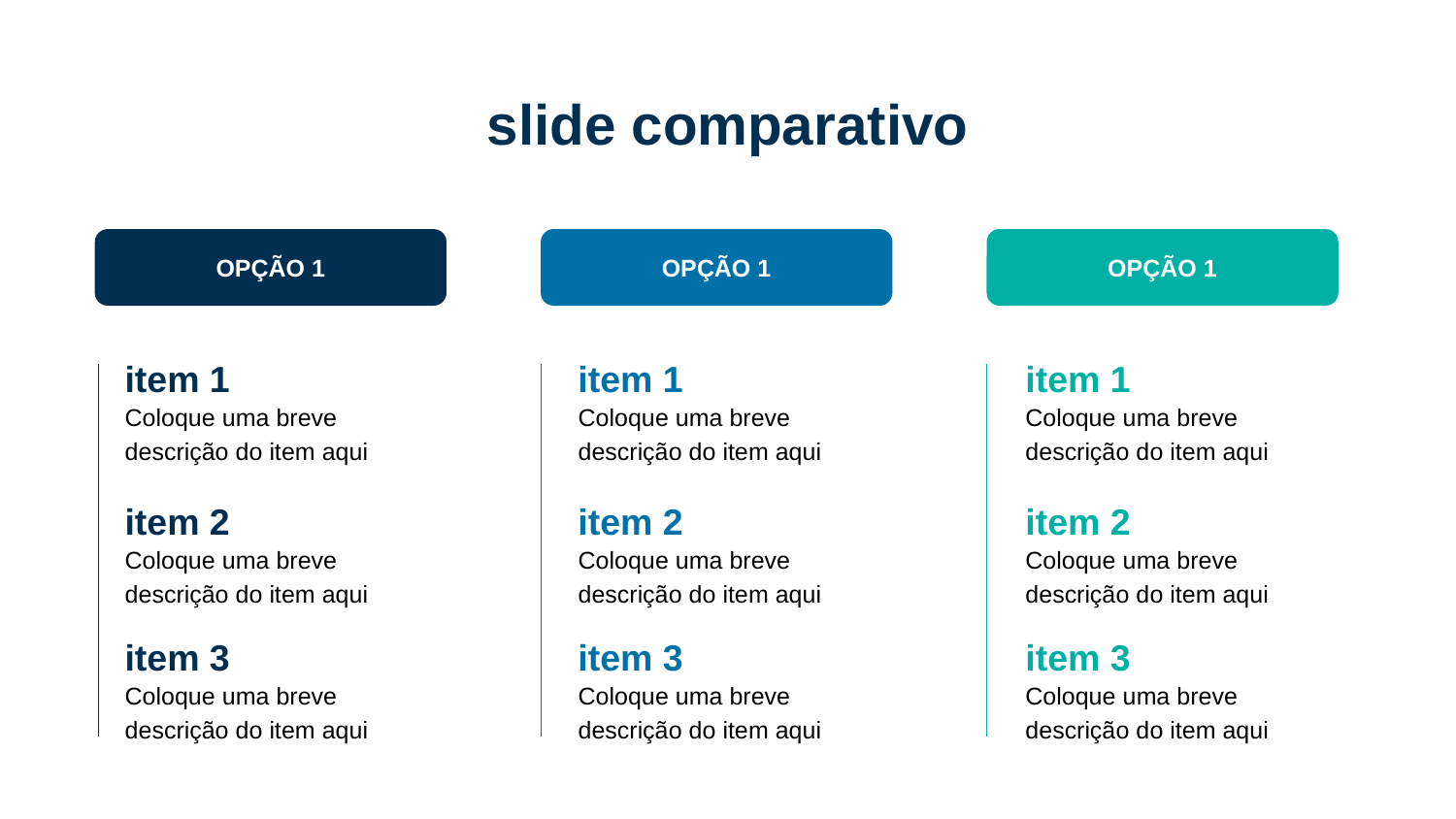

# slide comparativo
OPÇÃO 1
OPÇÃO 1
OPÇÃO 1
item 1
item 1
item 1
Coloque uma breve descrição do item aqui
Coloque uma breve descrição do item aqui
Coloque uma breve descrição do item aqui
item 2
item 2
item 2
Coloque uma breve descrição do item aqui
Coloque uma breve descrição do item aqui
Coloque uma breve descrição do item aqui
item 3
item 3
item 3
Coloque uma breve descrição do item aqui
Coloque uma breve descrição do item aqui
Coloque uma breve descrição do item aqui